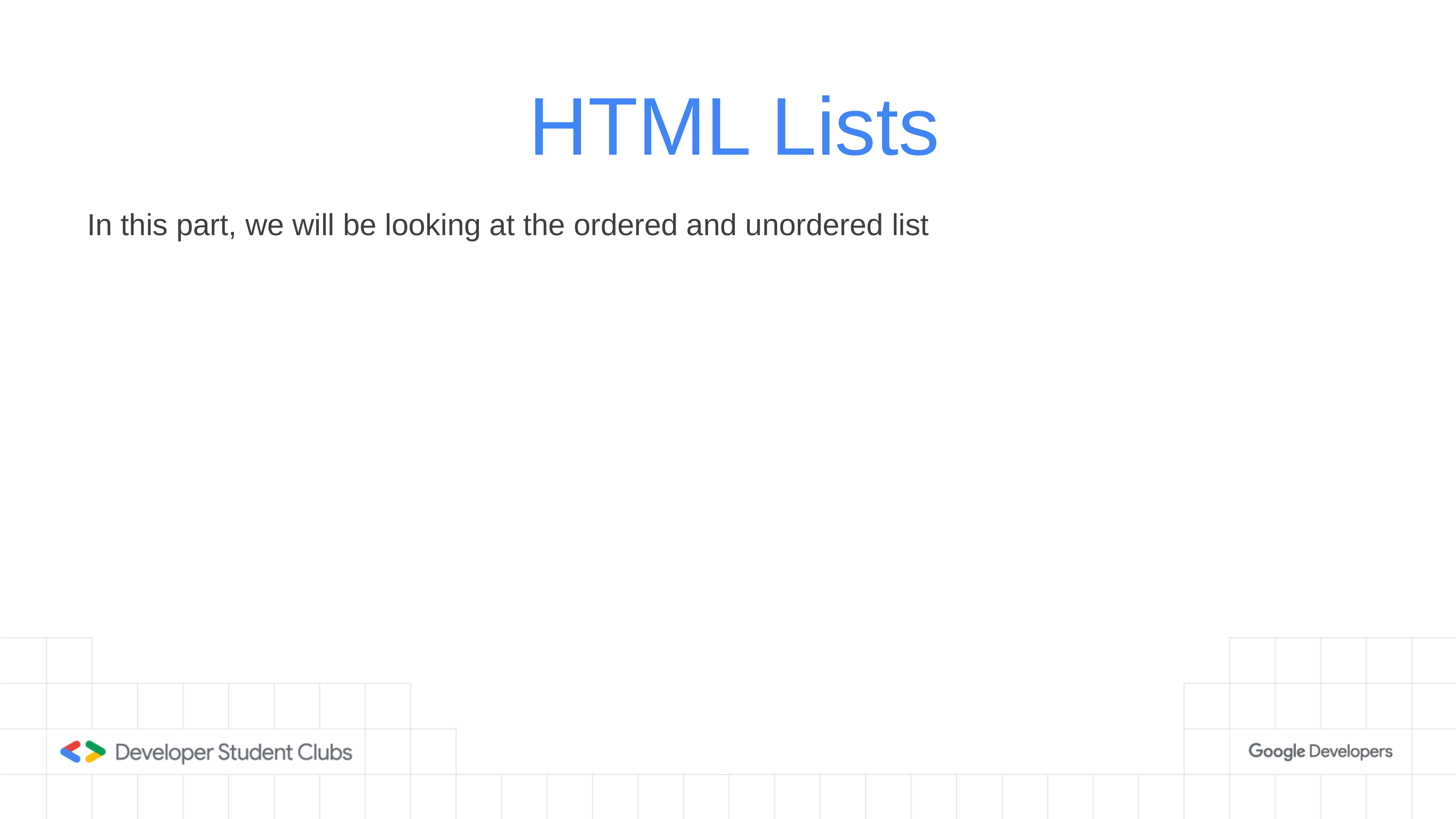

# HTML Lists
In this part, we will be looking at the ordered and unordered list